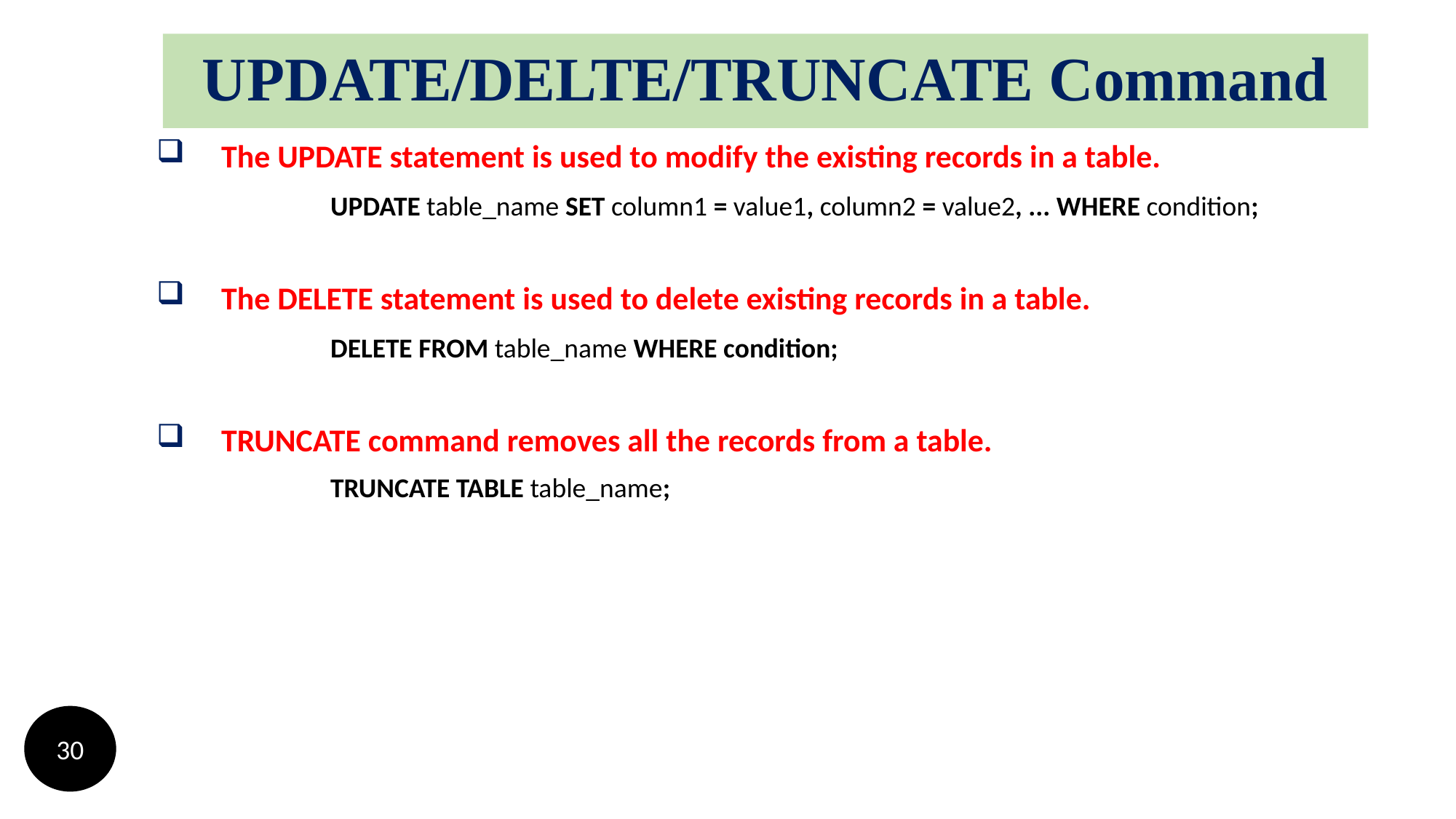

# UPDATE/DELTE/TRUNCATE Command
The UPDATE statement is used to modify the existing records in a table.
		UPDATE table_name SET column1 = value1, column2 = value2, ... WHERE condition;

The DELETE statement is used to delete existing records in a table.
		DELETE FROM table_name WHERE condition;

TRUNCATE command removes all the records from a table.
		TRUNCATE TABLE table_name;

30